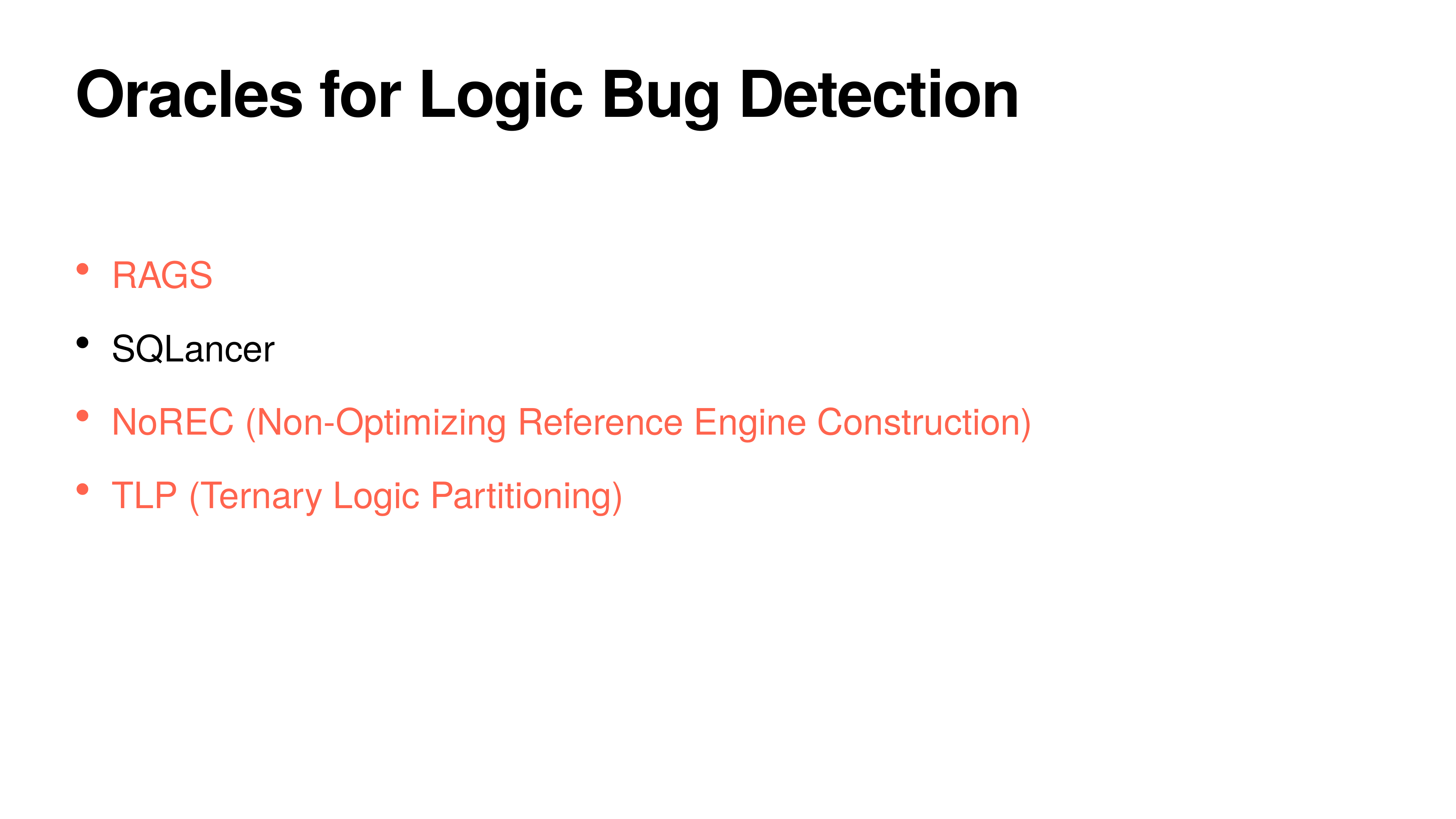

# Oracles for Logic Bug Detection

RAGS
SQLancer
NoREC (Non-Optimizing Reference Engine Construction)
TLP (Ternary Logic Partitioning)
5